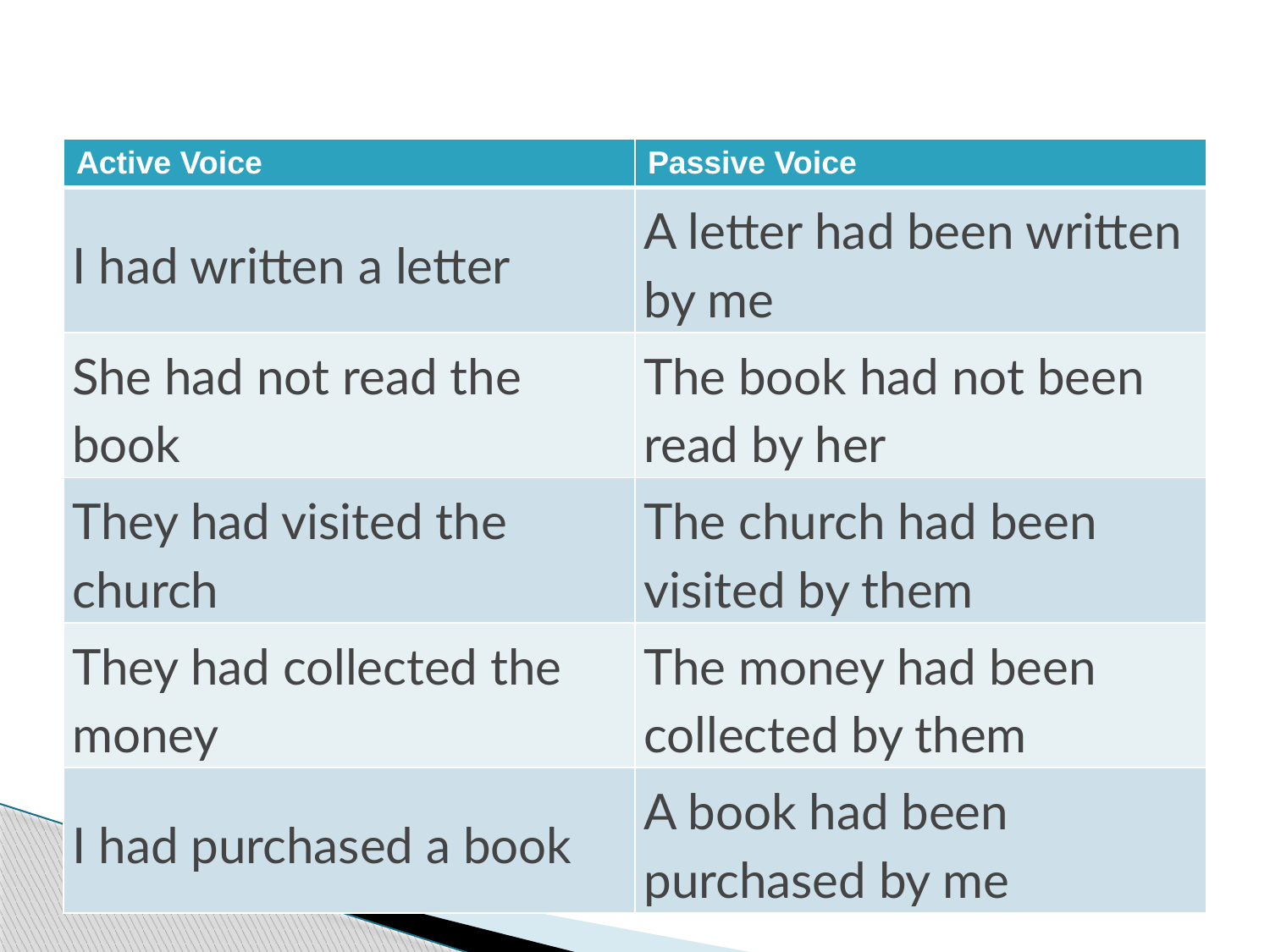

#
| Active Voice | Passive Voice |
| --- | --- |
| I had written a letter | A letter had been written by me |
| She had not read the book | The book had not been read by her |
| They had visited the church | The church had been visited by them |
| They had collected the money | The money had been collected by them |
| I had purchased a book | A book had been purchased by me |